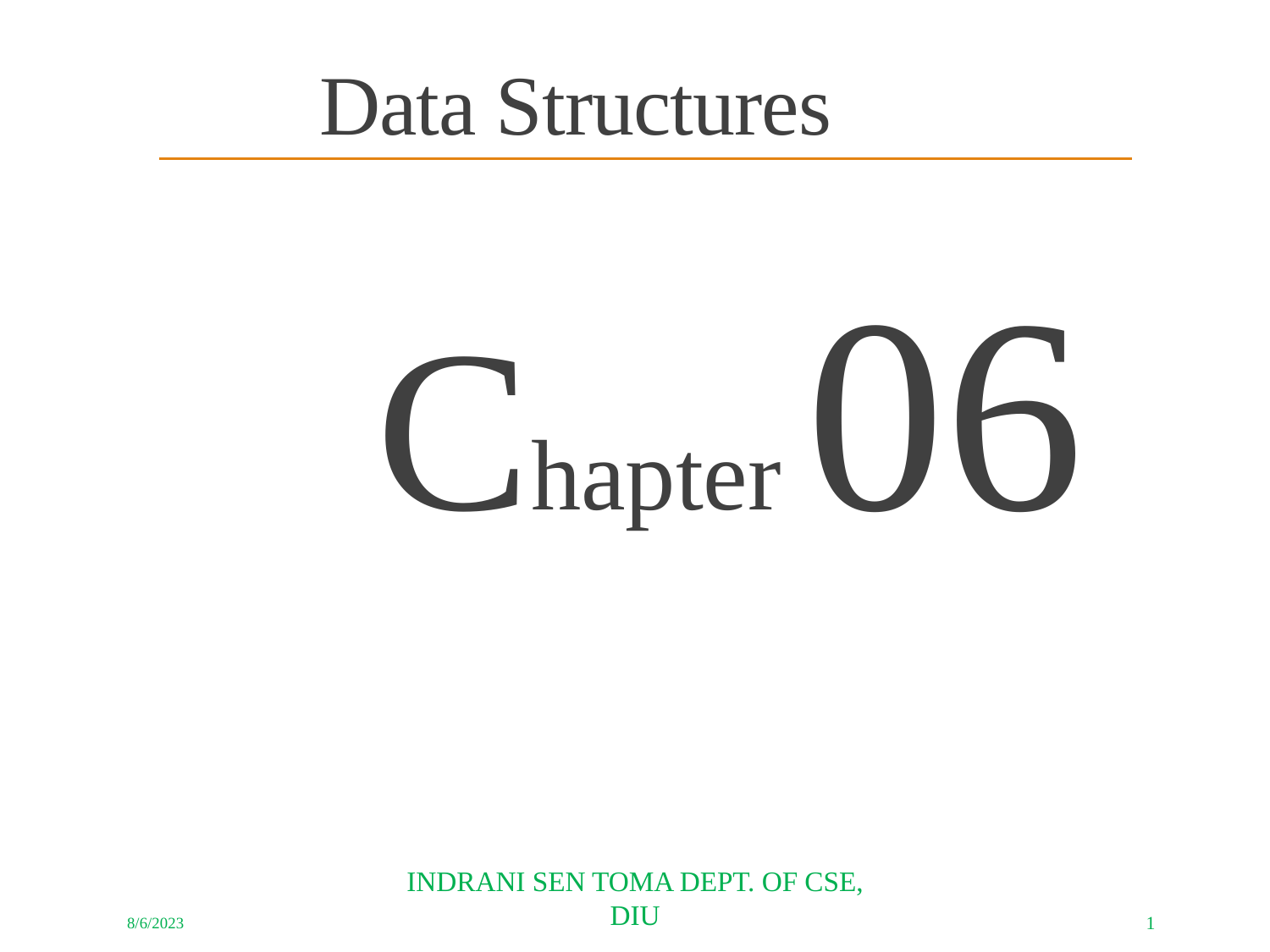

Data Structures
Chapter 06
Indrani Sen Toma Dept. of CSE, DIU
8/6/2023
1